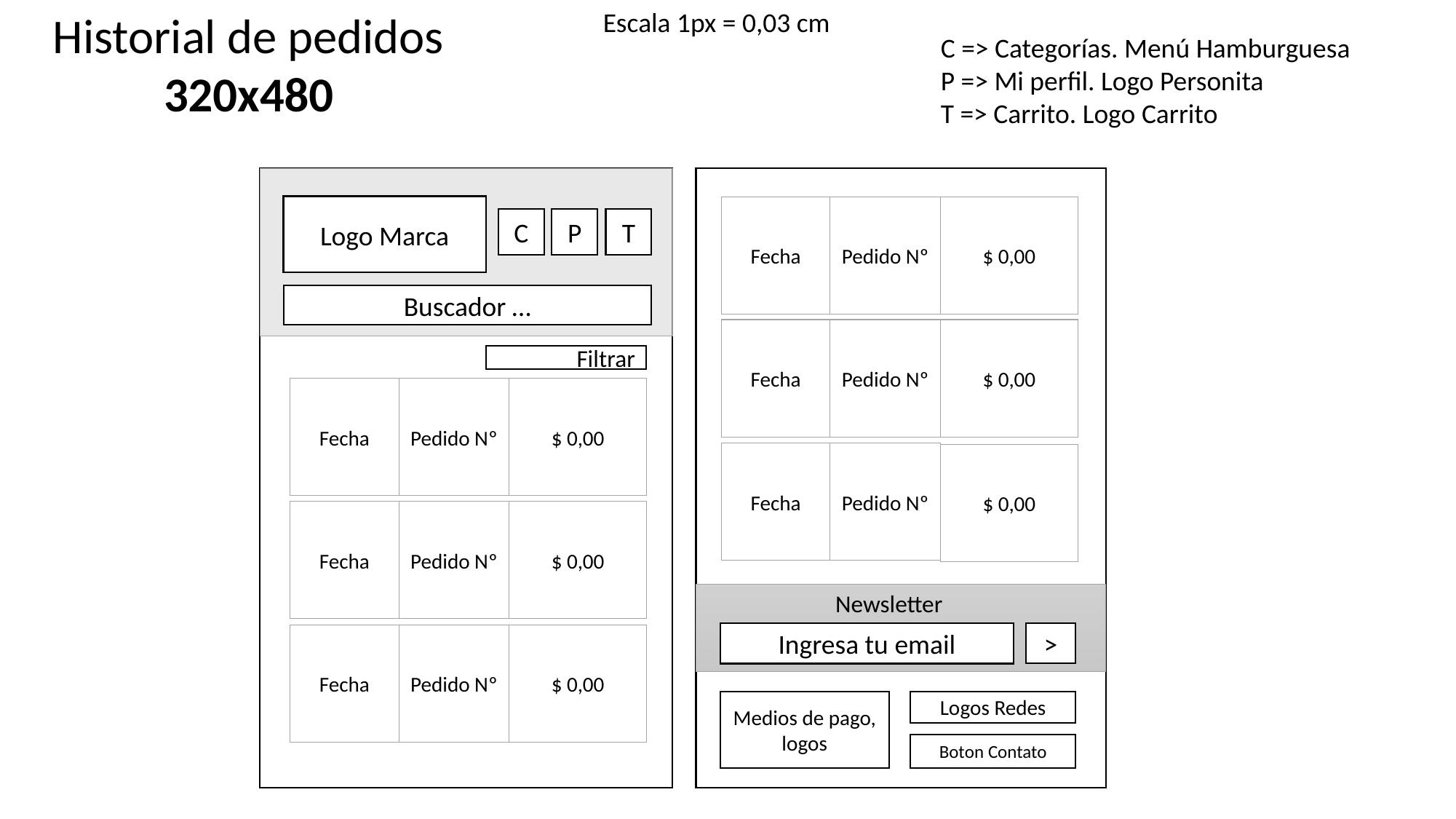

Escala 1px = 0,03 cm
Historial de pedidos
320x480
C => Categorías. Menú Hamburguesa
P => Mi perfil. Logo Personita
T => Carrito. Logo Carrito

Logo Marca
Fecha
Pedido Nº
$ 0,00
C
P
T
Buscador …
Fecha
Pedido Nº
$ 0,00
Filtrar
Fecha
Pedido Nº
$ 0,00
Fecha
Pedido Nº
$ 0,00
Fecha
Pedido Nº
$ 0,00
Newsletter

Ingresa tu email
>
Fecha
Pedido Nº
$ 0,00
Logos Redes
Medios de pago, logos
Boton Contato